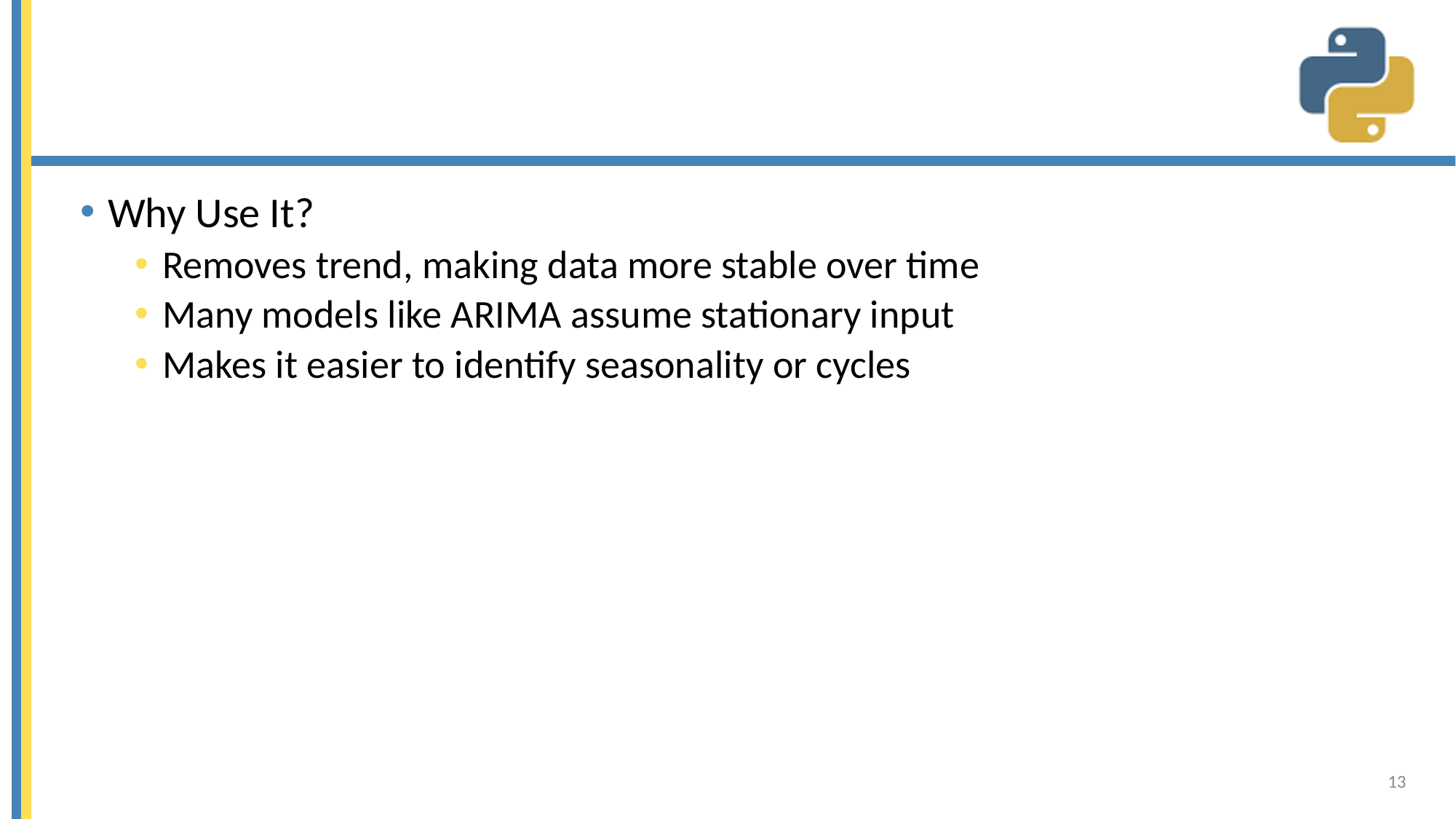

#
Why Use It?
Removes trend, making data more stable over time
Many models like ARIMA assume stationary input
Makes it easier to identify seasonality or cycles
13